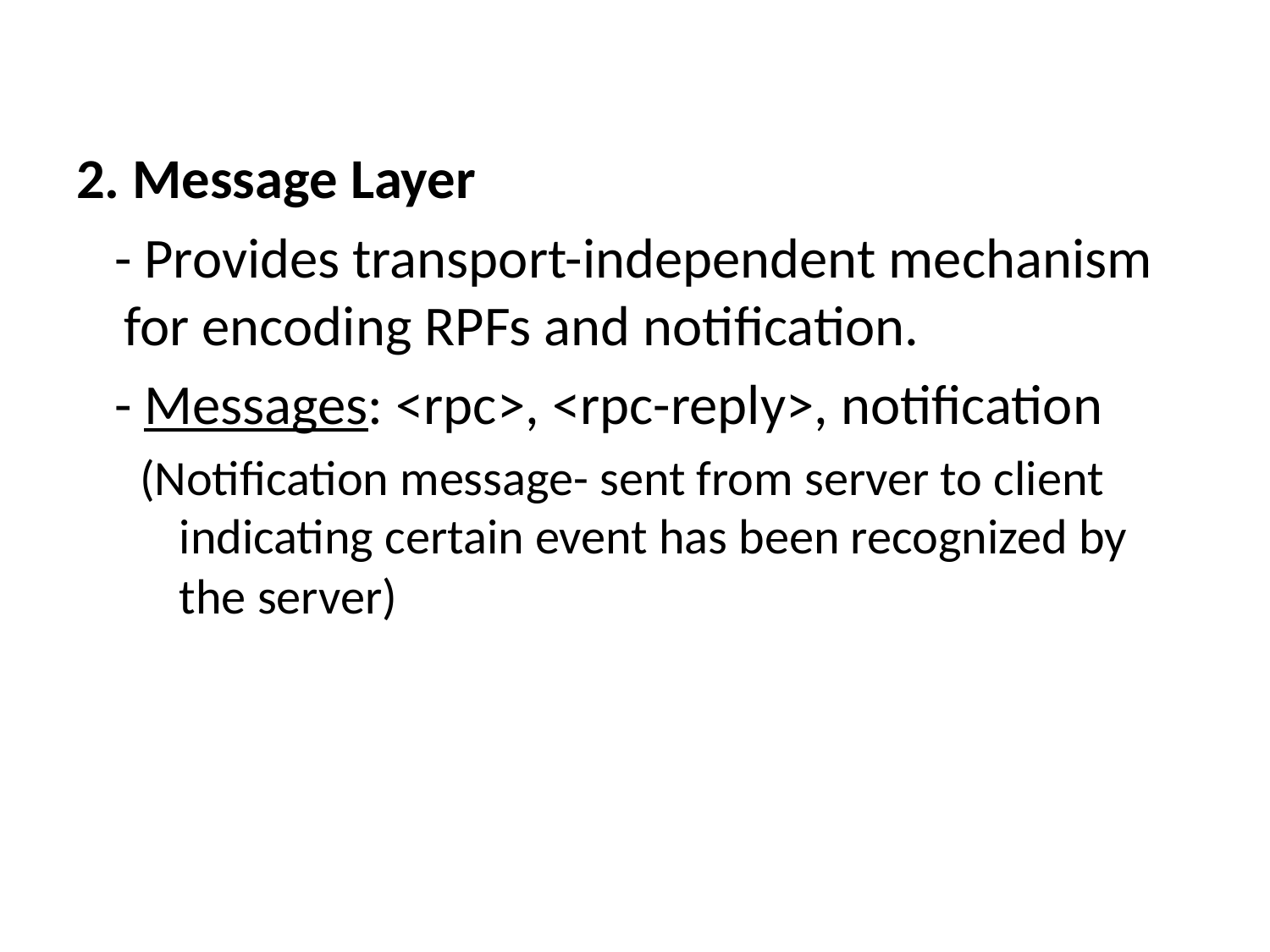

2. Message Layer
   - Provides transport-independent mechanism for encoding RPFs and notification.
   - Messages: <rpc>, <rpc-reply>, notification
(Notification message- sent from server to client indicating certain event has been recognized by the server)